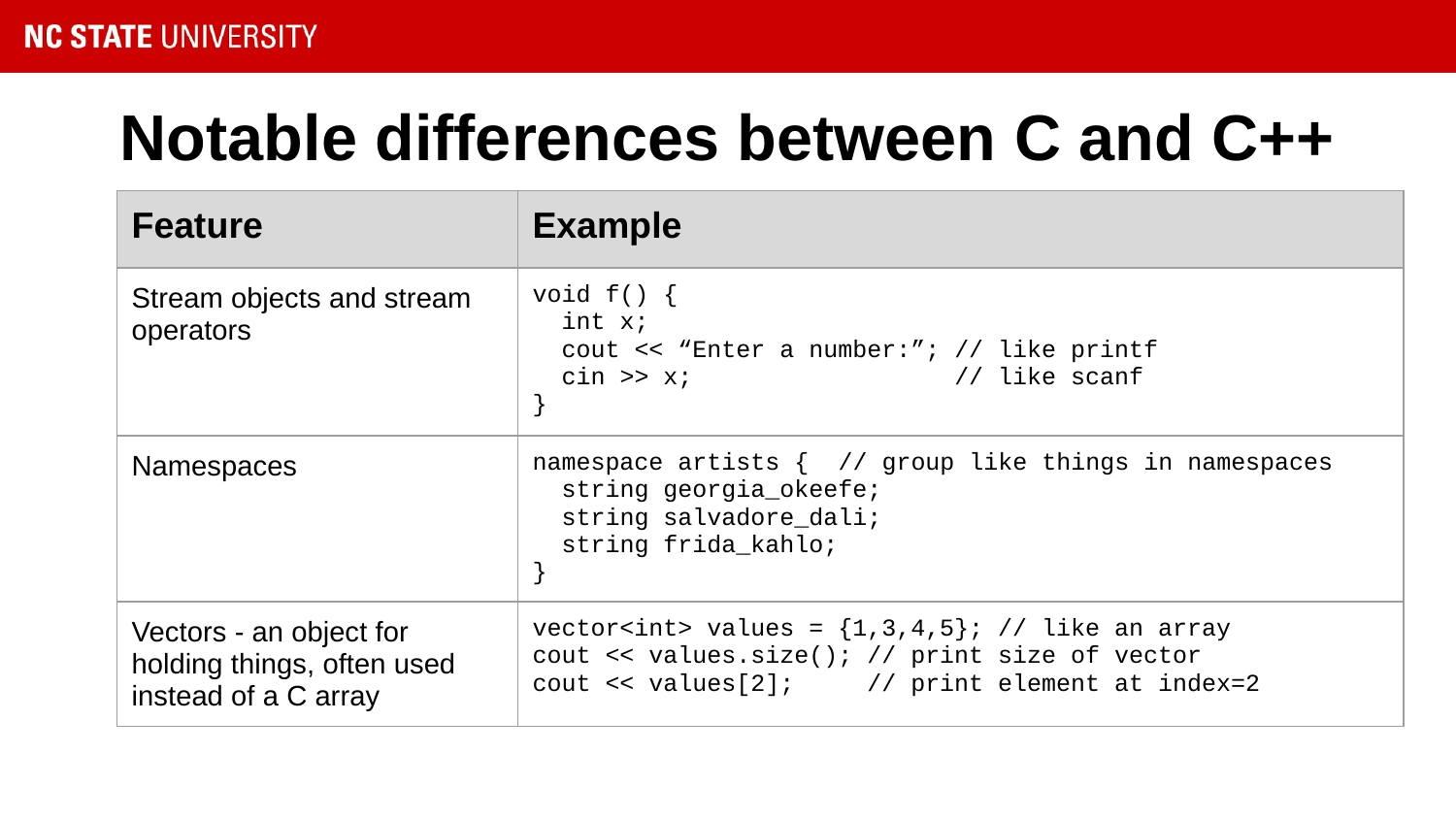

# Notable differences between C and C++
| Feature | Example |
| --- | --- |
| Stream objects and stream operators | void f() { int x; cout << “Enter a number:”; // like printf cin >> x; // like scanf } |
| Namespaces | namespace artists { // group like things in namespaces string georgia\_okeefe; string salvadore\_dali; string frida\_kahlo; } |
| Vectors - an object for holding things, often used instead of a C array | vector<int> values = {1,3,4,5}; // like an array cout << values.size(); // print size of vector cout << values[2]; // print element at index=2 |